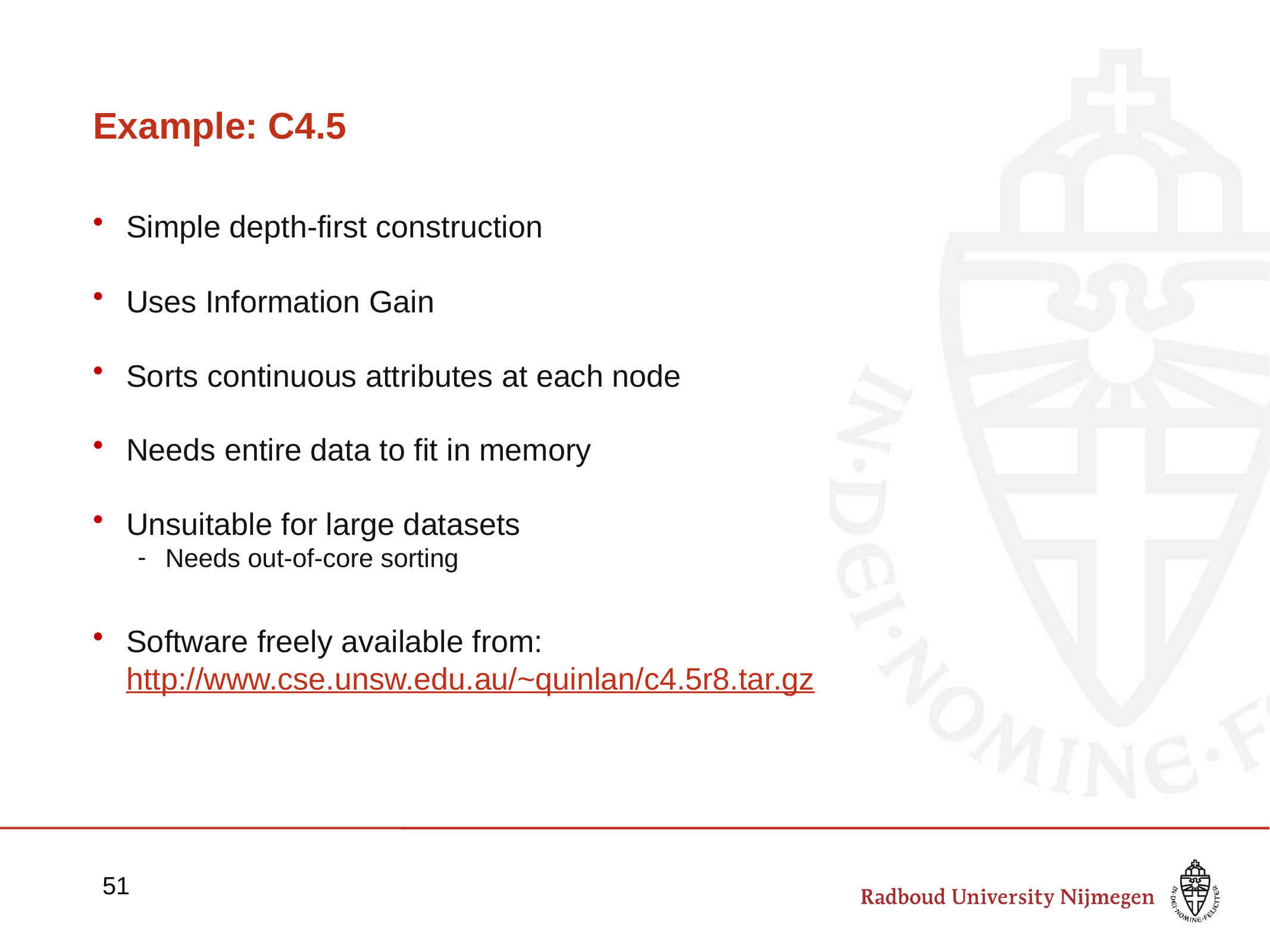

# Example: C4.5
Simple depth-first construction

Uses Information Gain

Sorts continuous attributes at each node

Needs entire data to fit in memory

Unsuitable for large datasets
Needs out-of-core sorting

Software freely available from:
http://www.cse.unsw.edu.au/~quinlan/c4.5r8.tar.gz

51